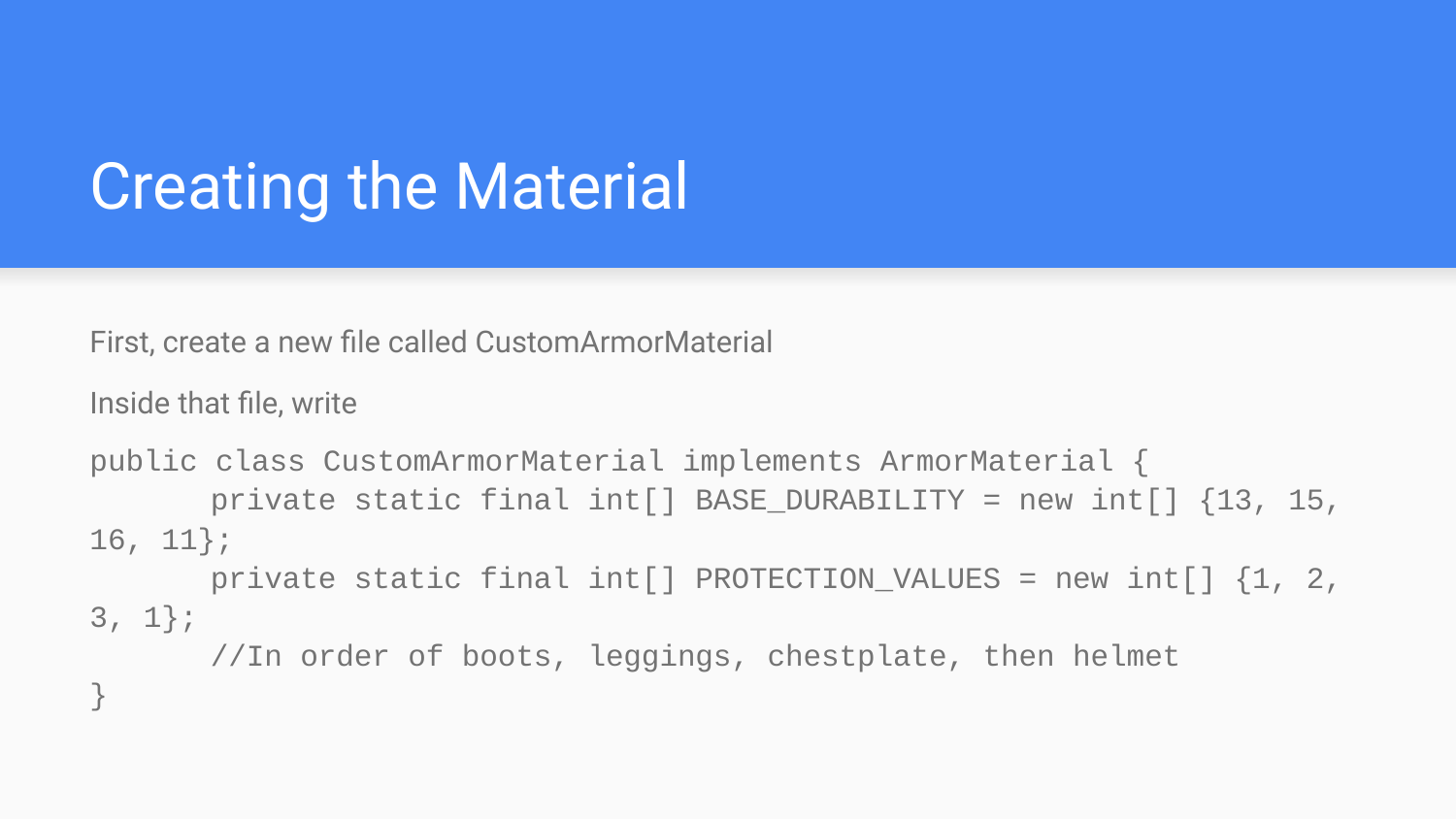

# Creating the Material
First, create a new file called CustomArmorMaterial
Inside that file, write
public class CustomArmorMaterial implements ArmorMaterial {
	private static final int[] BASE_DURABILITY = new int[] {13, 15, 16, 11};
	private static final int[] PROTECTION_VALUES = new int[] {1, 2, 3, 1};
	//In order of boots, leggings, chestplate, then helmet
}